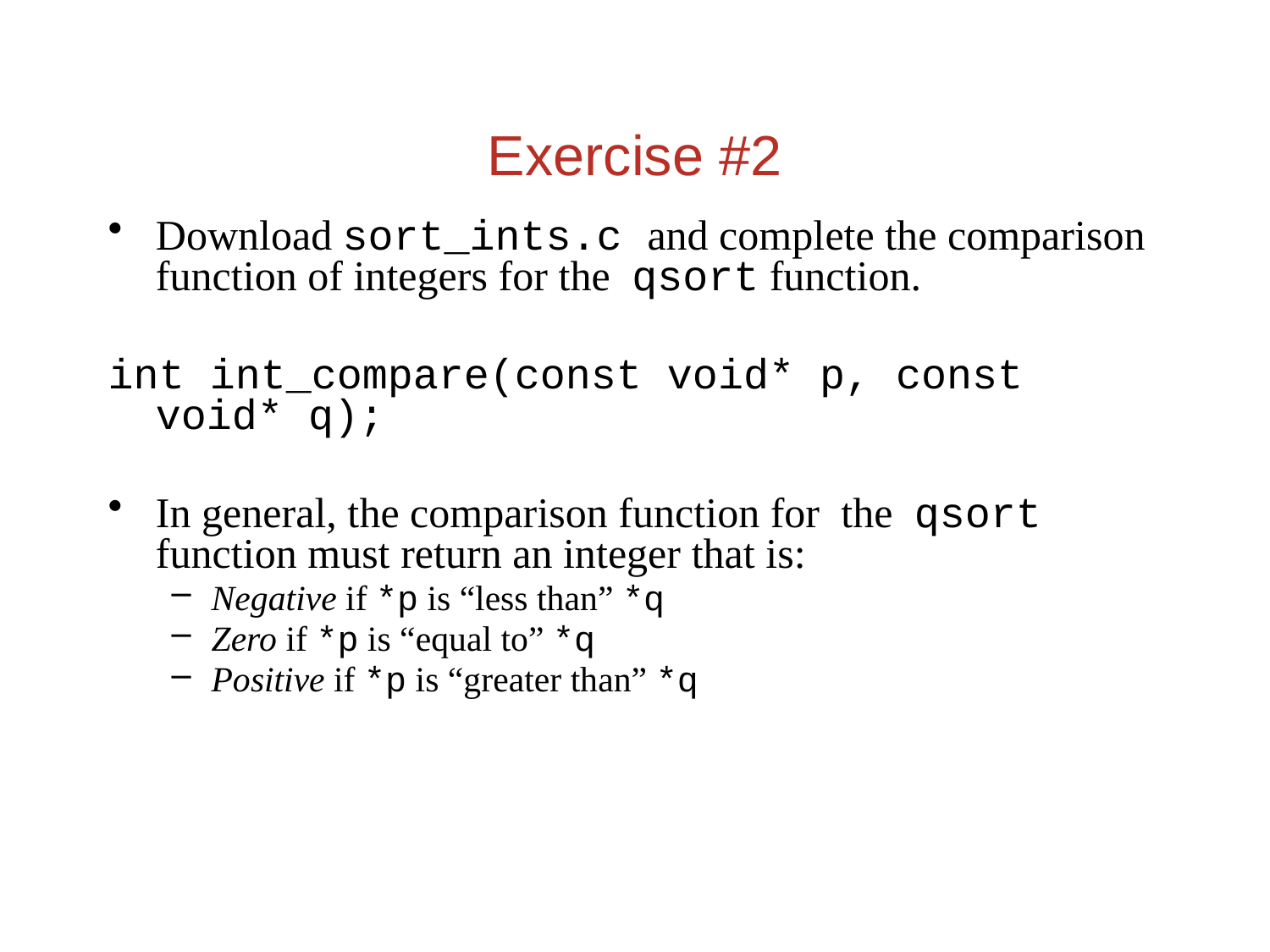

# Exercise #2
Download sort_ints.c and complete the comparison function of integers for the  qsort function.

int int_compare(const void* p, const void* q);

In general, the comparison function for  the  qsort function must return an integer that is:
Negative if *p is “less than” *q
Zero if *p is “equal to” *q
Positive if *p is “greater than” *q